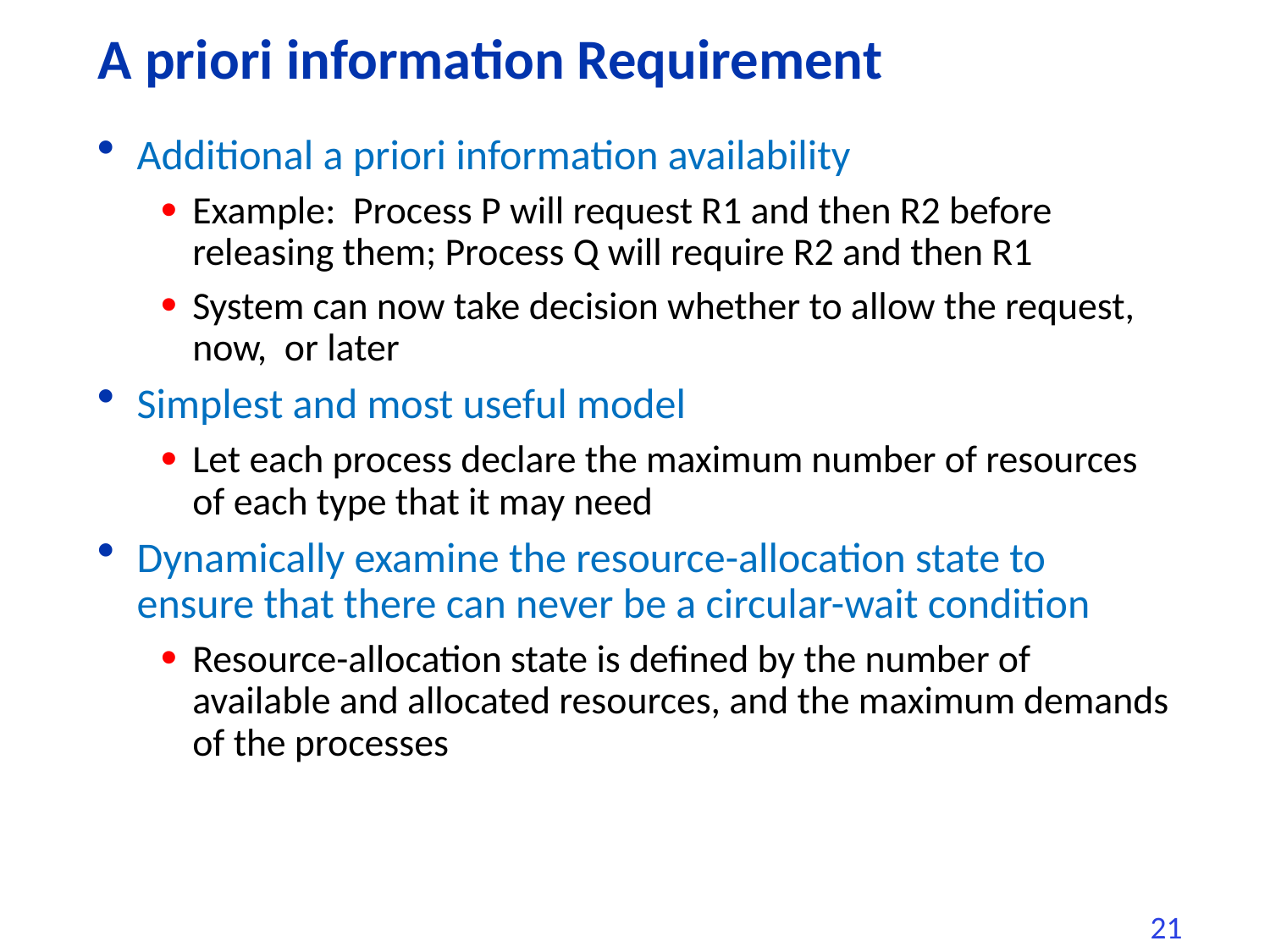

# A priori information Requirement
Additional a priori information availability
Example:  Process P will request R1 and then R2 before releasing them; Process Q will require R2 and then R1
System can now take decision whether to allow the request, now,  or later
Simplest and most useful model
Let each process declare the maximum number of resources of each type that it may need
Dynamically examine the resource-allocation state to ensure that there can never be a circular-wait condition
Resource-allocation state is defined by the number of available and allocated resources, and the maximum demands of the processes